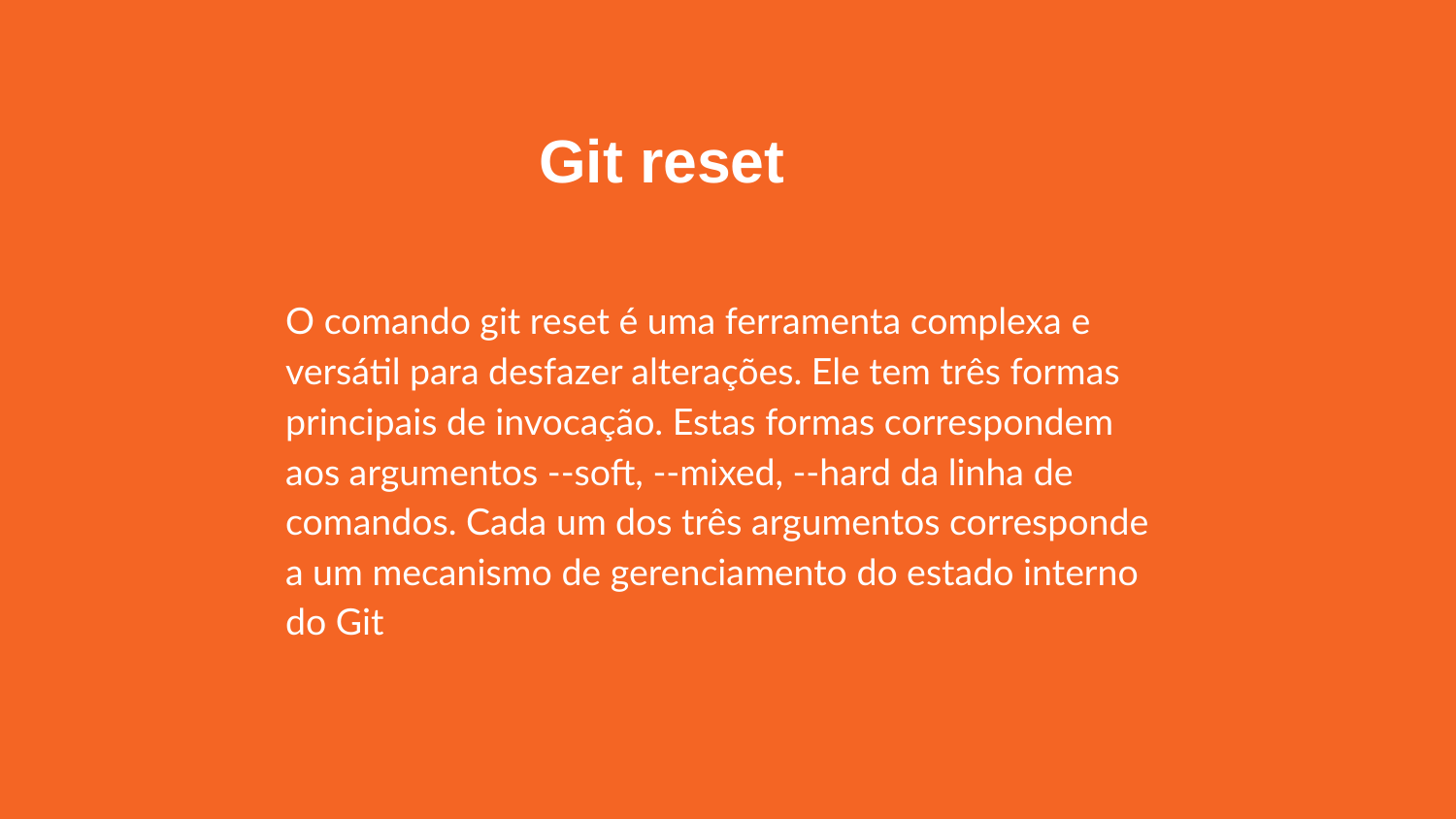

Git reset
O comando git reset é uma ferramenta complexa e versátil para desfazer alterações. Ele tem três formas principais de invocação. Estas formas correspondem aos argumentos --soft, --mixed, --hard da linha de comandos. Cada um dos três argumentos corresponde a um mecanismo de gerenciamento do estado interno do Git